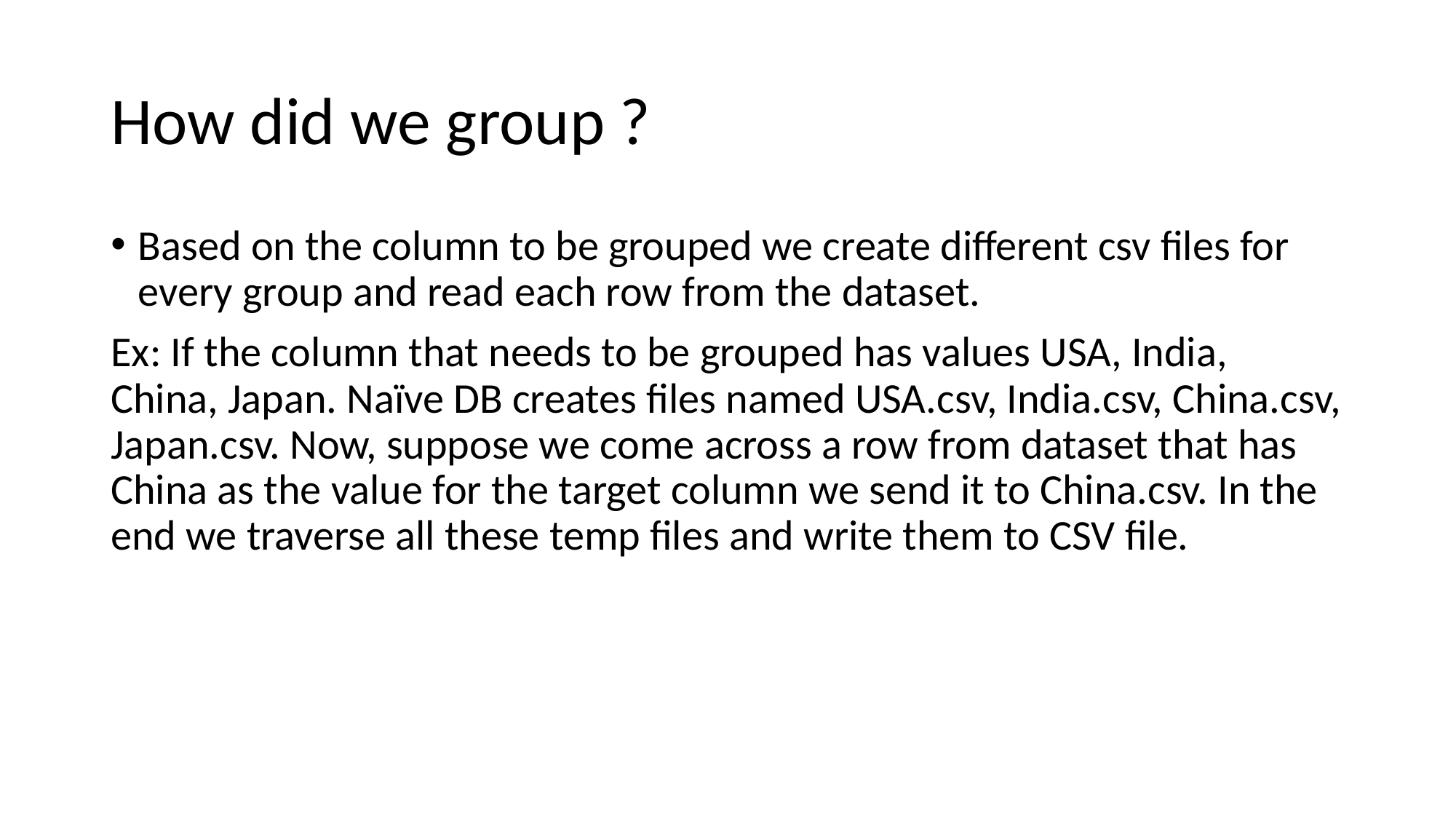

# How did we group ?
Based on the column to be grouped we create different csv files for every group and read each row from the dataset.
Ex: If the column that needs to be grouped has values USA, India, China, Japan. Naïve DB creates files named USA.csv, India.csv, China.csv, Japan.csv. Now, suppose we come across a row from dataset that has China as the value for the target column we send it to China.csv. In the end we traverse all these temp files and write them to CSV file.